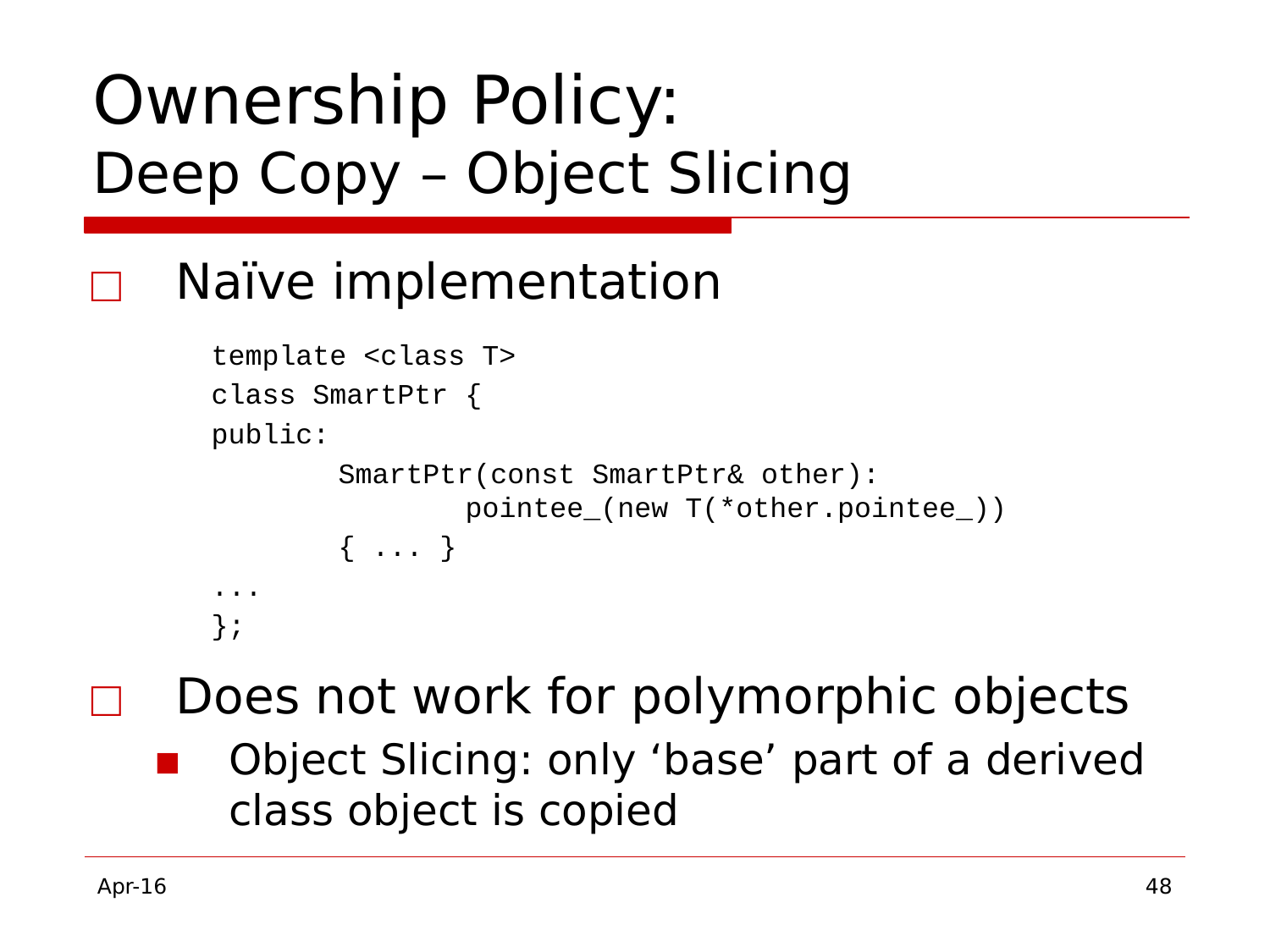

# Ownership Policy: Deep Copy – Object Slicing
Naïve implementation

Does not work for polymorphic objects
Object Slicing: only ‘base’ part of a derived class object is copied
template <class T>
class SmartPtr {
public:
	SmartPtr(const SmartPtr& other): 			pointee_(new T(*other.pointee_))
	{ ... }
...
};
Apr-16
48